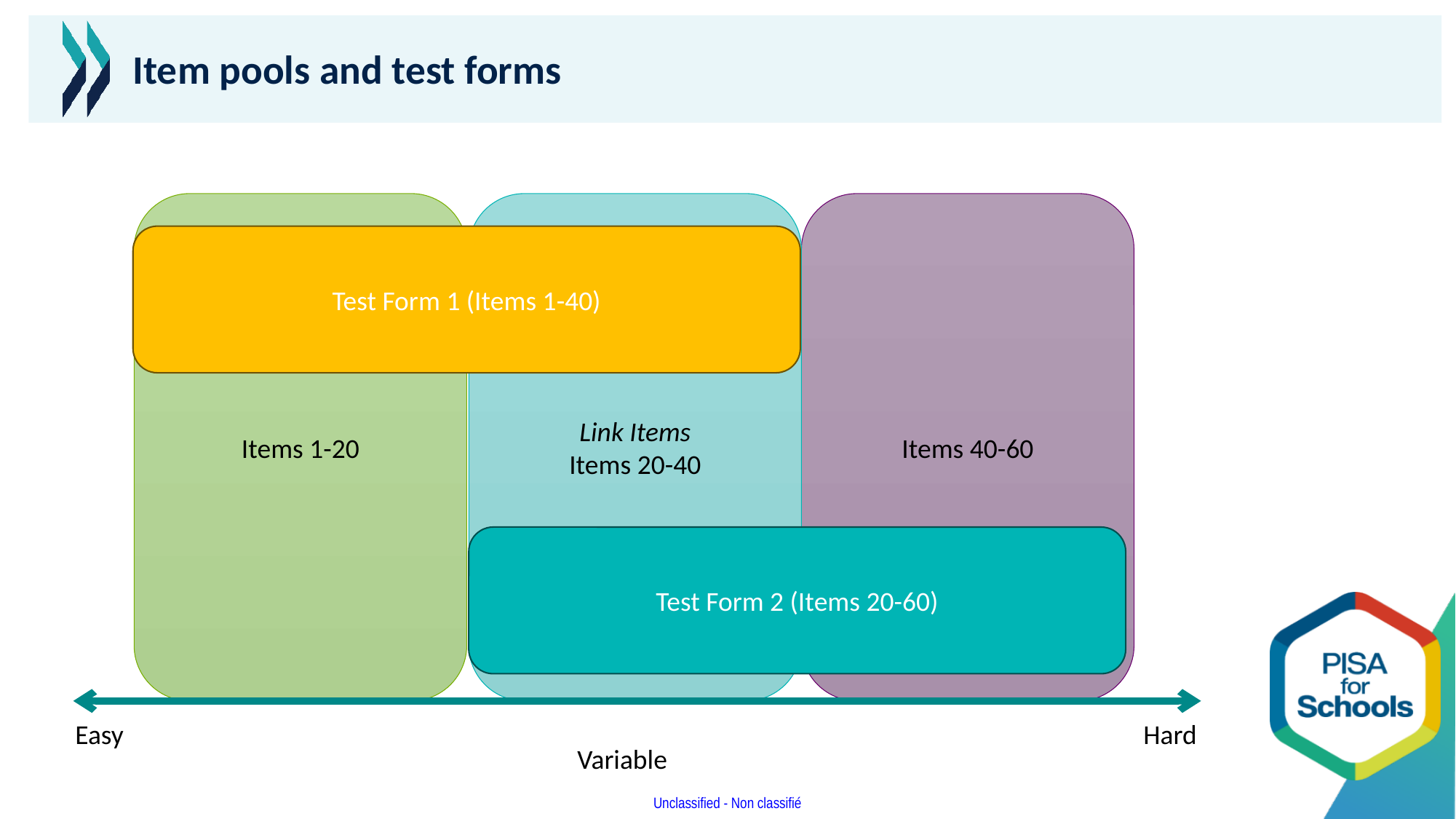

# Item pools and test forms
Items 1-20
Items 40-60
Link Items
Items 20-40
Test Form 1 (Items 1-40)
Test Form 2 (Items 20-60)
Easy
Hard
Variable